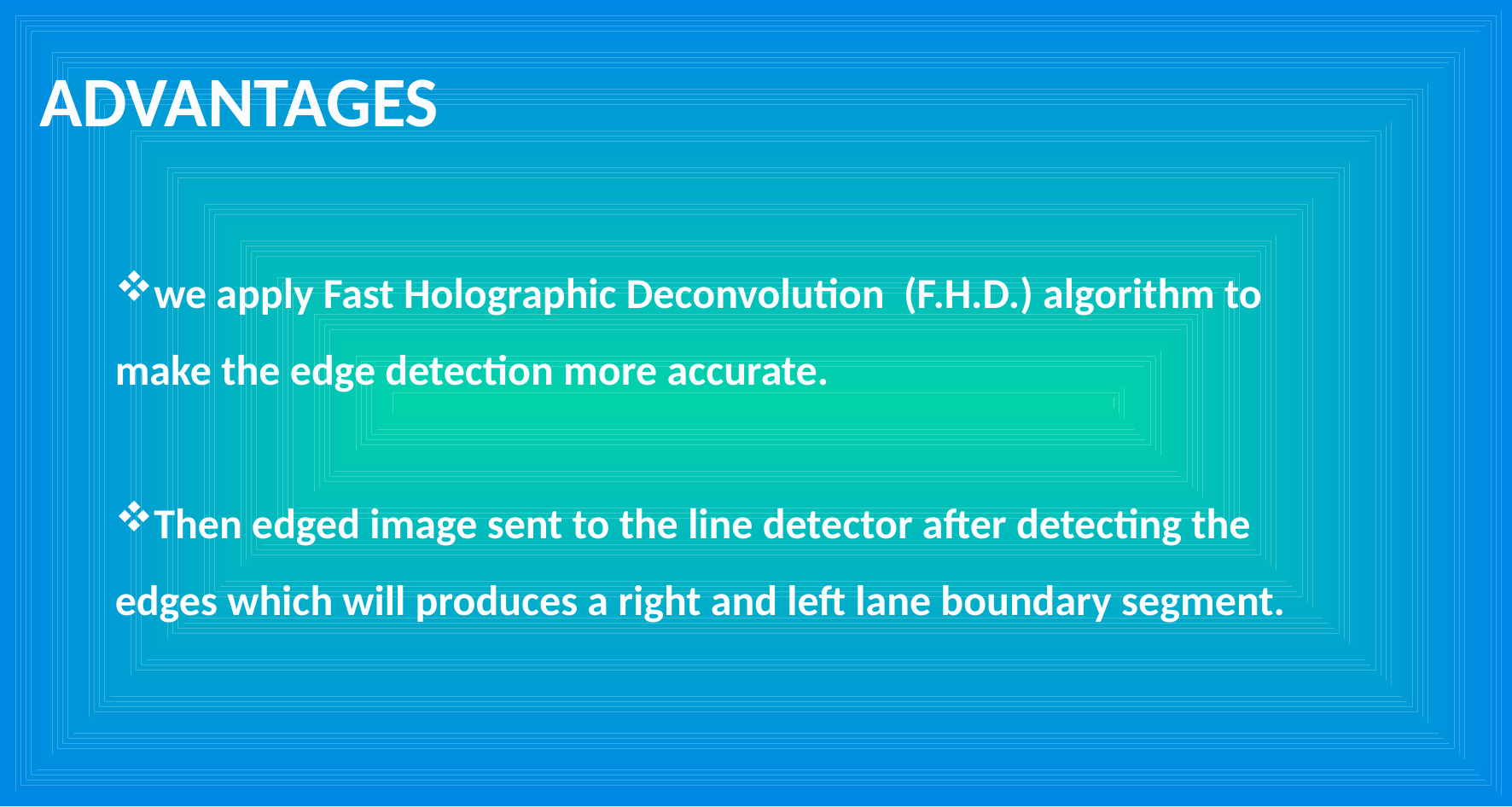

ADVANTAGES
we apply Fast Holographic Deconvolution  (F.H.D.) algorithm to make the edge detection more accurate.

Then edged image sent to the line detector after detecting the edges which will produces a right and left lane boundary segment.